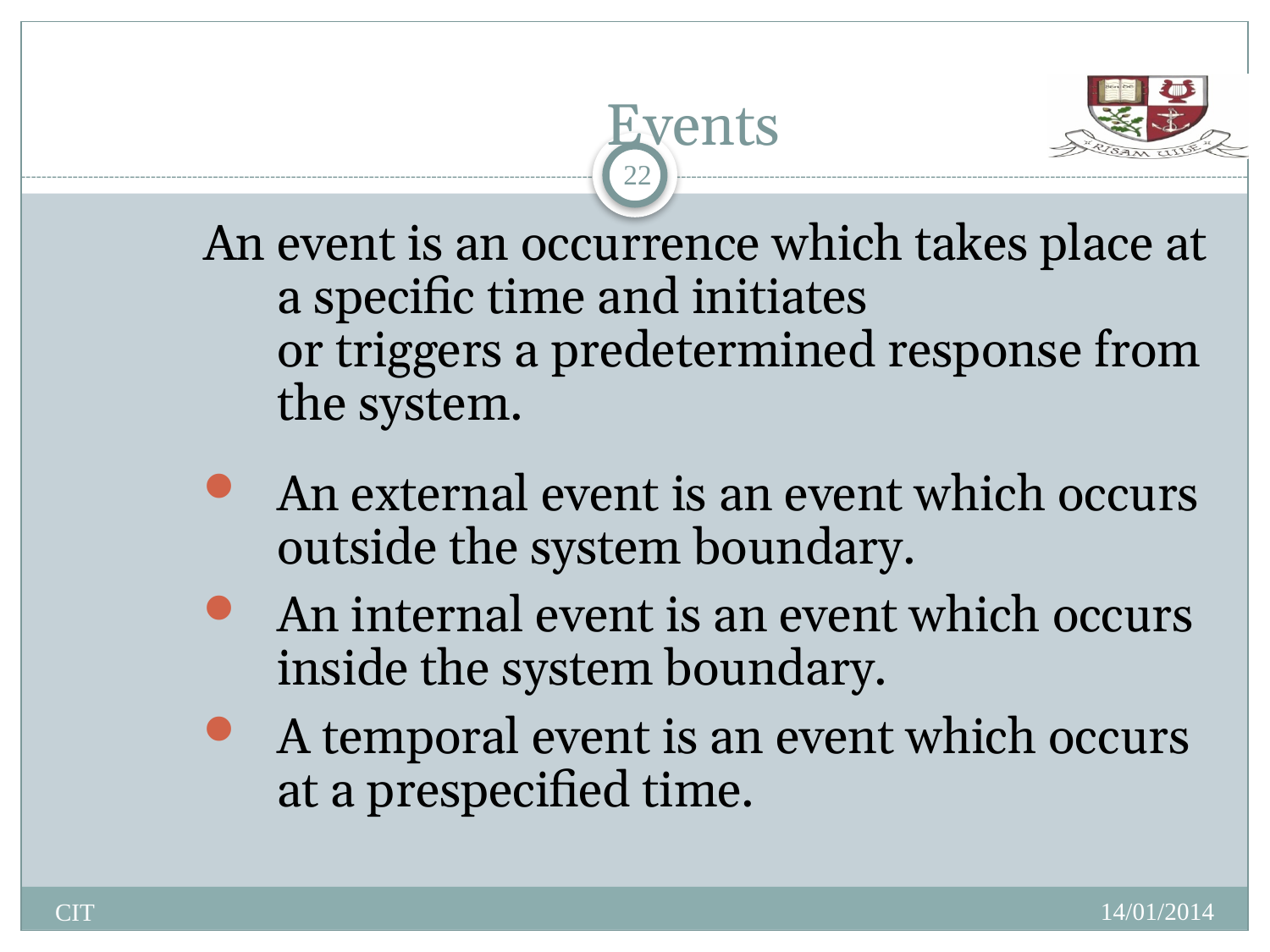

# Events
22
An event is an occurrence which takes place at a specific time and initiates
or triggers a predetermined response from the system.

An external event is an event which occurs outside the system boundary.
An internal event is an event which occurs inside the system boundary.
A temporal event is an event which occurs at a prespecified time.
14/01/2014
CIT